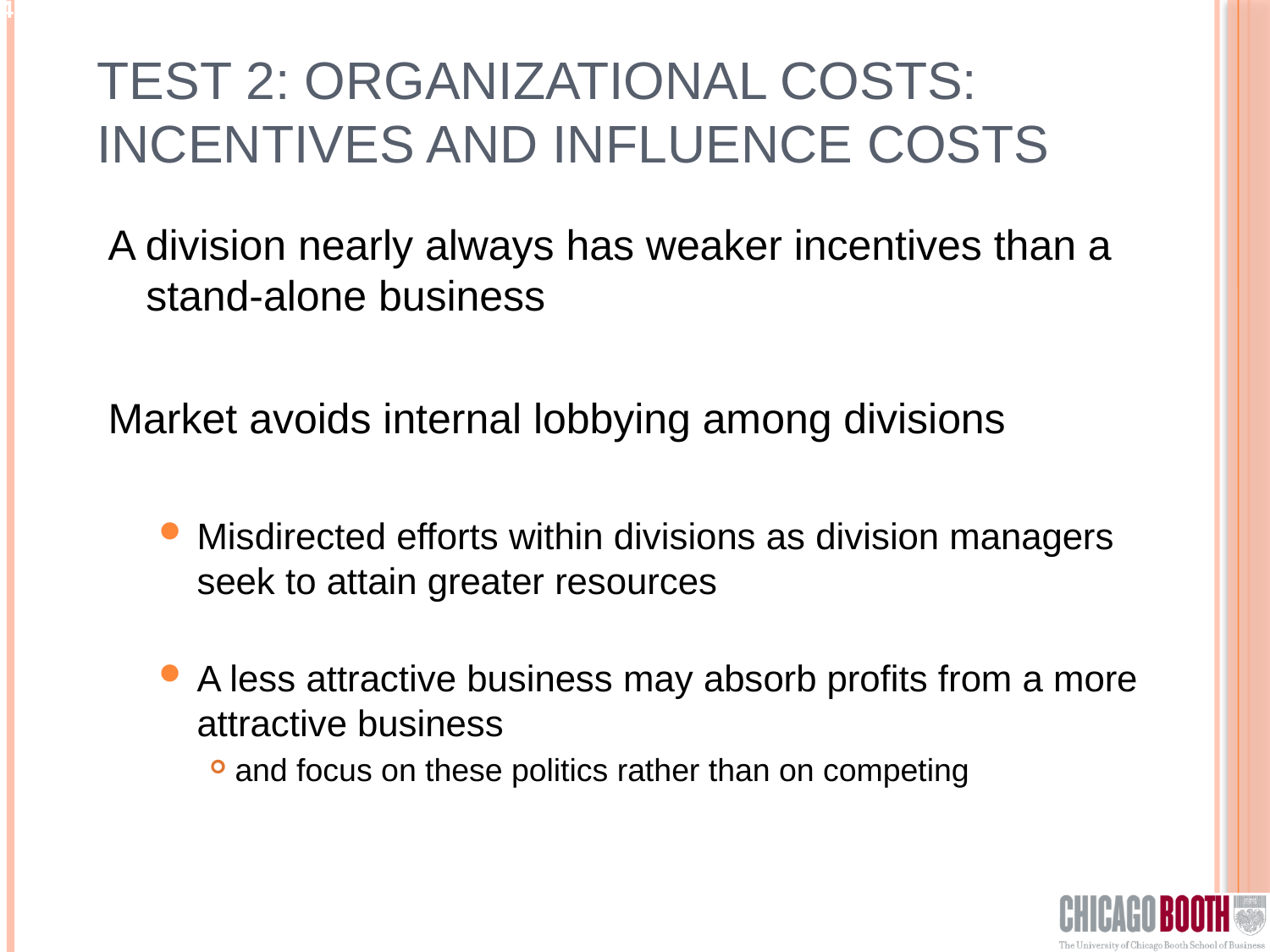

# Test 2: Organizational Costs: Incentives and Influence Costs
A division nearly always has weaker incentives than a stand-alone business

Market avoids internal lobbying among divisions

Misdirected efforts within divisions as division managers seek to attain greater resources

A less attractive business may absorb profits from a more attractive business
and focus on these politics rather than on competing

24